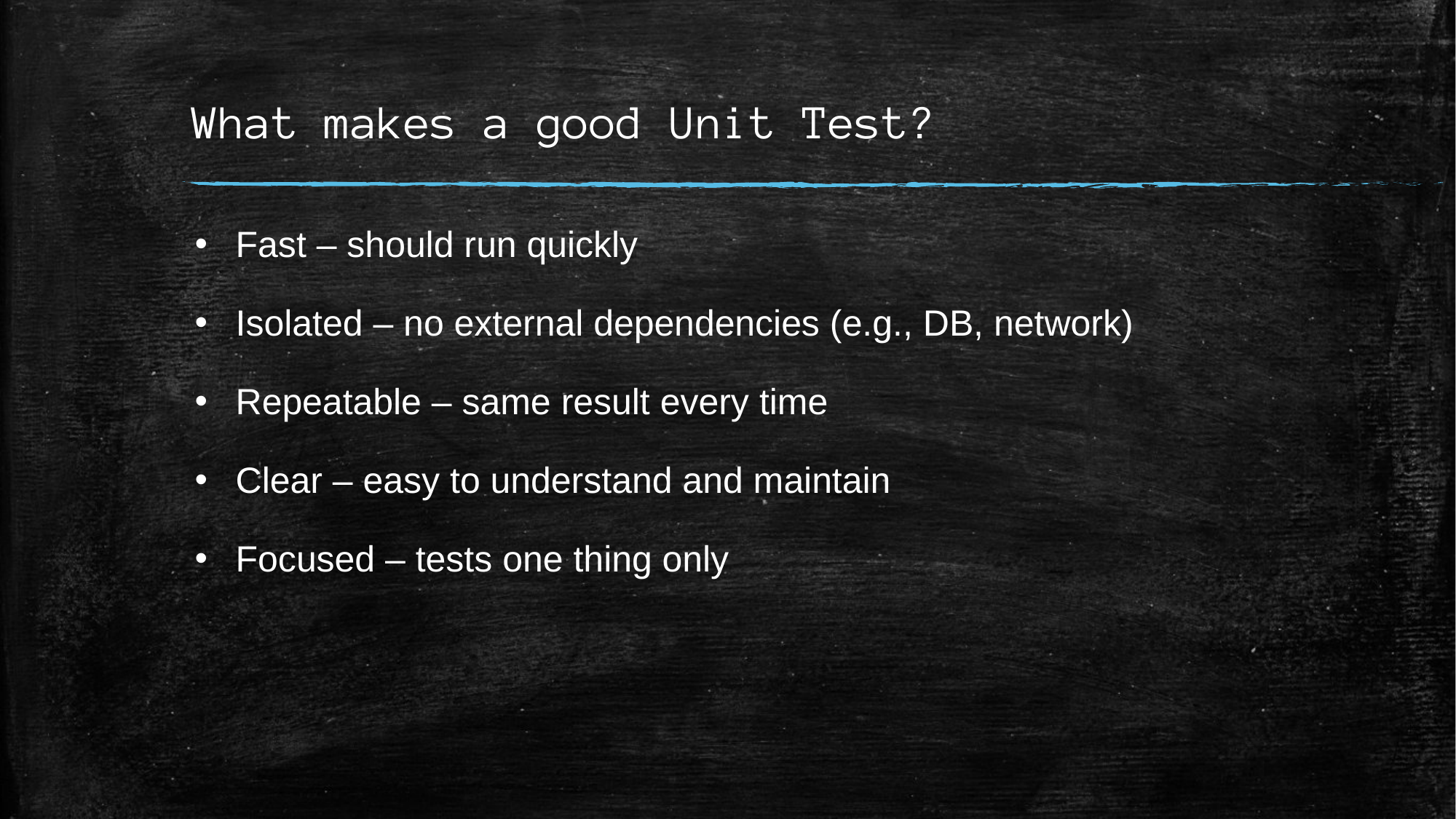

# What makes a good Unit Test?

Fast – should run quickly

Isolated – no external dependencies (e.g., DB, network)

Repeatable – same result every time

Clear – easy to understand and maintain

Focused – tests one thing only